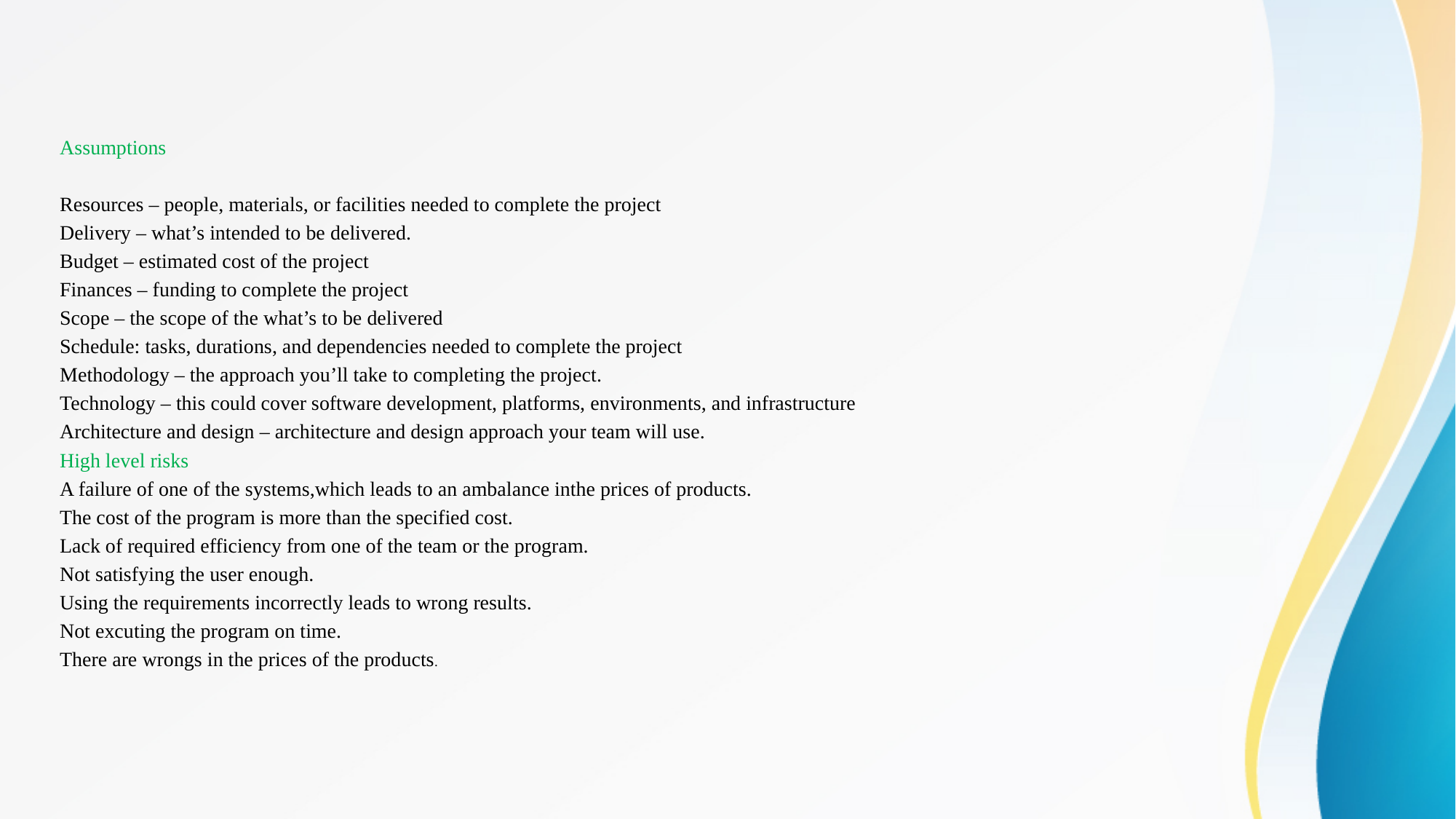

#
Assumptions

Resources – people, materials, or facilities needed to complete the project
Delivery – what’s intended to be delivered.
Budget – estimated cost of the project
Finances – funding to complete the project
Scope – the scope of the what’s to be delivered
Schedule: tasks, durations, and dependencies needed to complete the project
Methodology – the approach you’ll take to completing the project.
Technology – this could cover software development, platforms, environments, and infrastructure
Architecture and design – architecture and design approach your team will use.
High level risks
A failure of one of the systems,which leads to an ambalance inthe prices of products.
The cost of the program is more than the specified cost.
Lack of required efficiency from one of the team or the program.
Not satisfying the user enough.
Using the requirements incorrectly leads to wrong results.
Not excuting the program on time.
There are wrongs in the prices of the products.